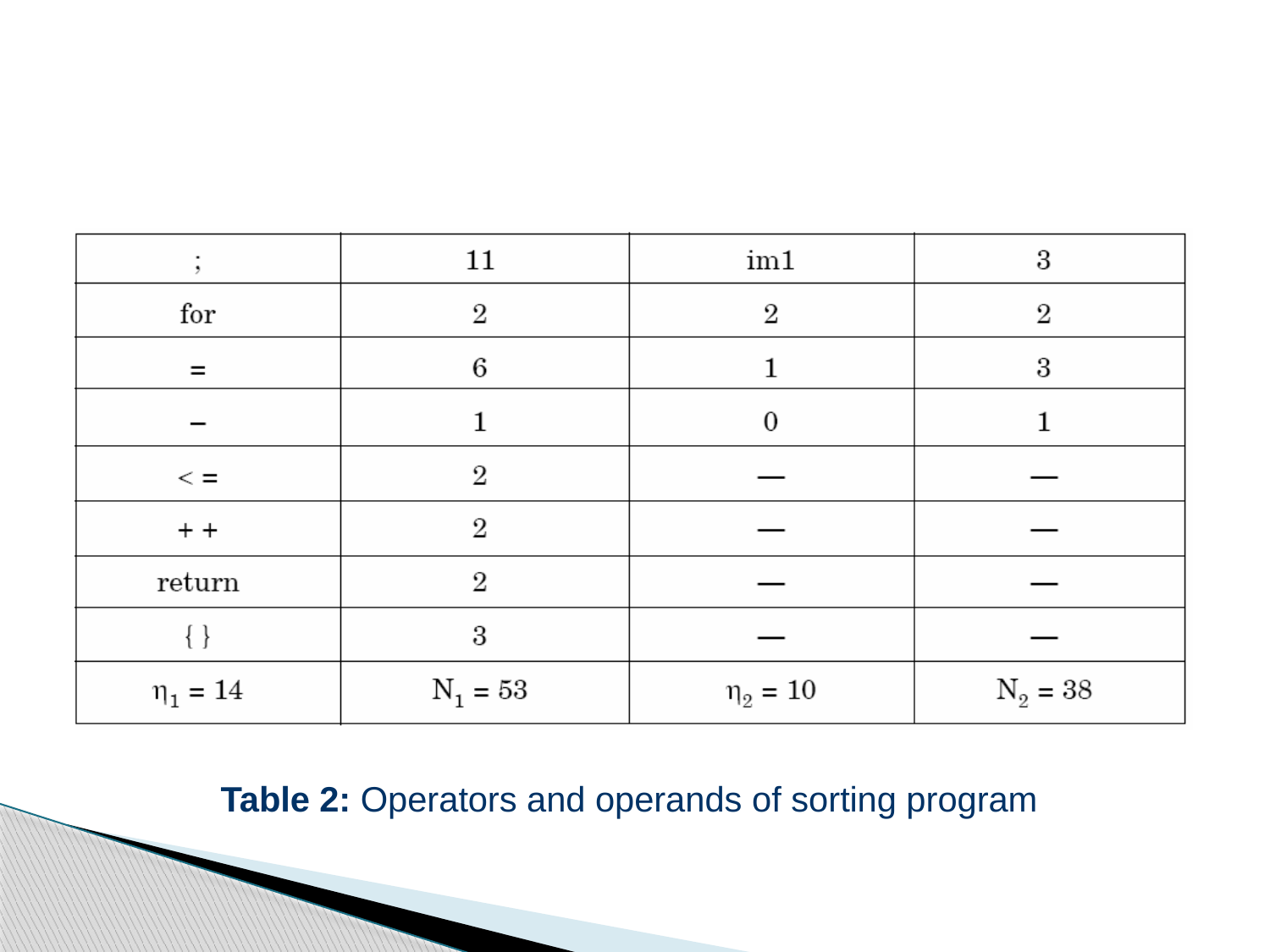

#

Table 2: Operators and operands of sorting program